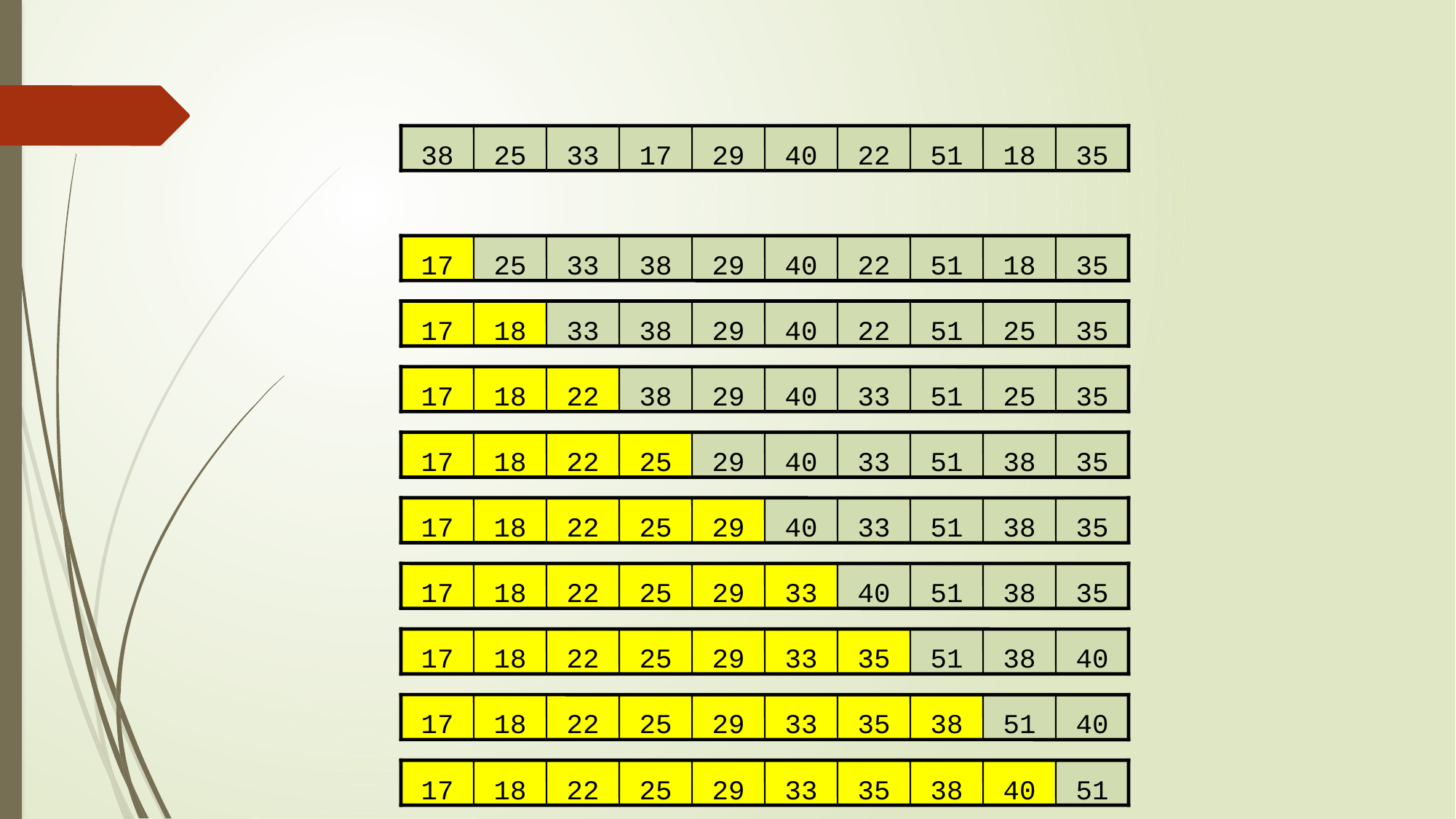

38

25

33

17

29

40

22

51

18

35

17

25

33

38

29

40

22

51

18

35

17

18

33

38

29

40

22

51

25

35

17

18

22

38

29

40

33

51

25

35

17

18

22

25

29

40

33

51

38

35

17

18

22

25

29

40

33

51

38

35

17

18

22

25

29

33

40

51

38

35

17

18

22

25

29

33

35

51

38

40

17

18

22

25

29

33

35

38

51

40

17

18

22

25

29

33

35

38

40

51